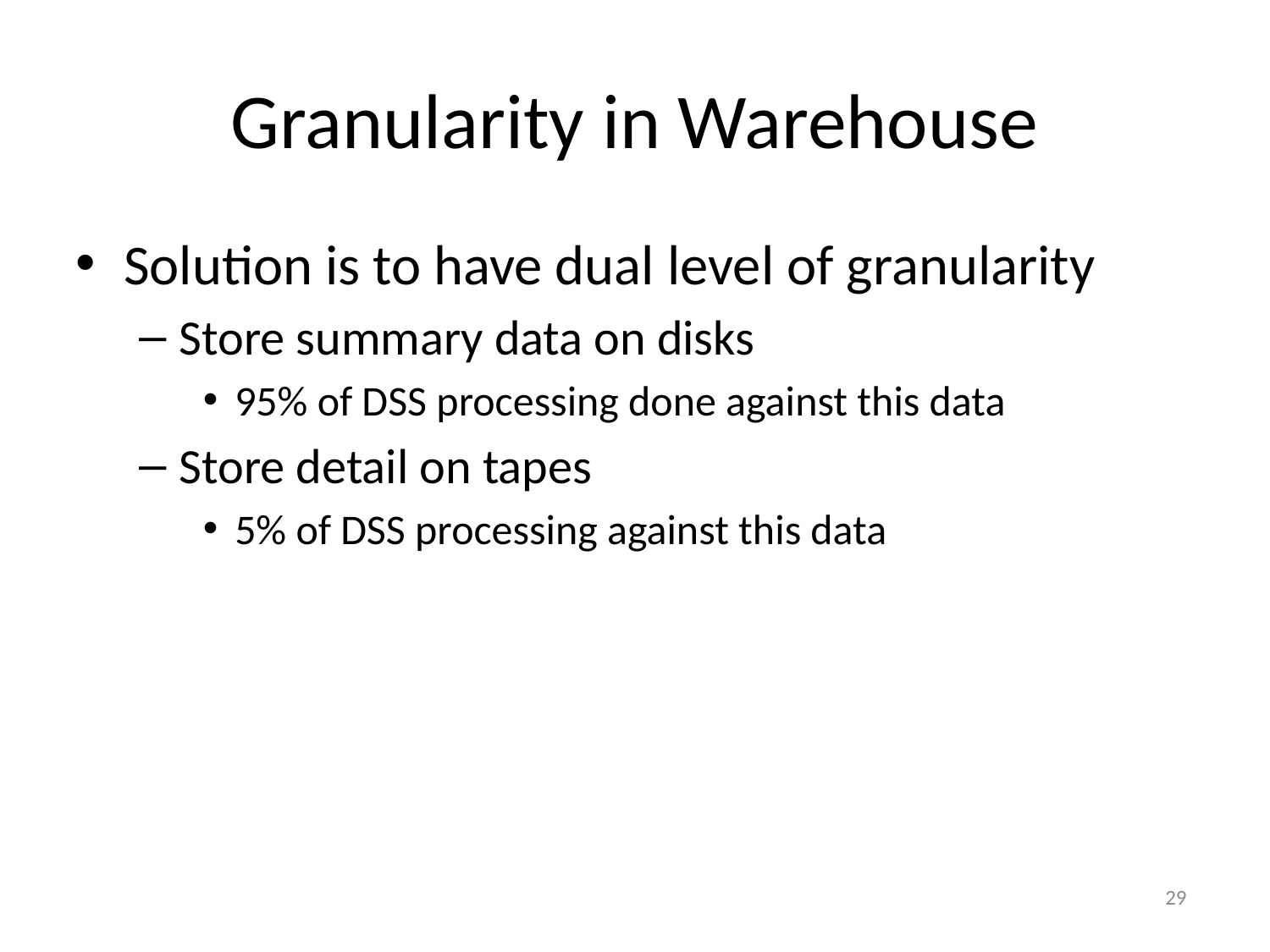

# Granularity in Warehouse
Solution is to have dual level of granularity
Store summary data on disks
95% of DSS processing done against this data
Store detail on tapes
5% of DSS processing against this data
29